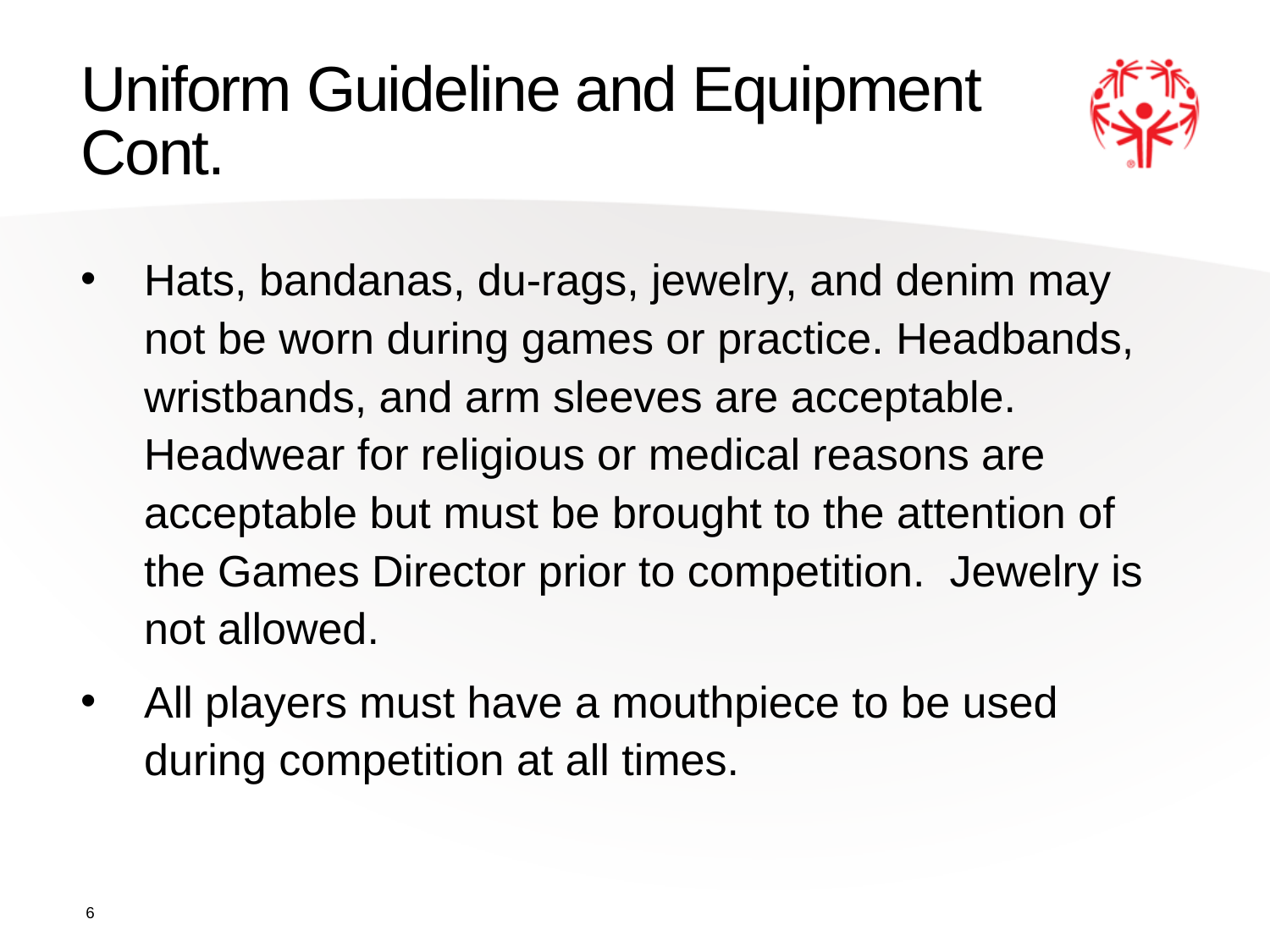

# Uniform Guideline and Equipment Cont.
Hats, bandanas, du-rags, jewelry, and denim may not be worn during games or practice. Headbands, wristbands, and arm sleeves are acceptable. Headwear for religious or medical reasons are acceptable but must be brought to the attention of the Games Director prior to competition.  Jewelry is not allowed.
All players must have a mouthpiece to be used during competition at all times.

6